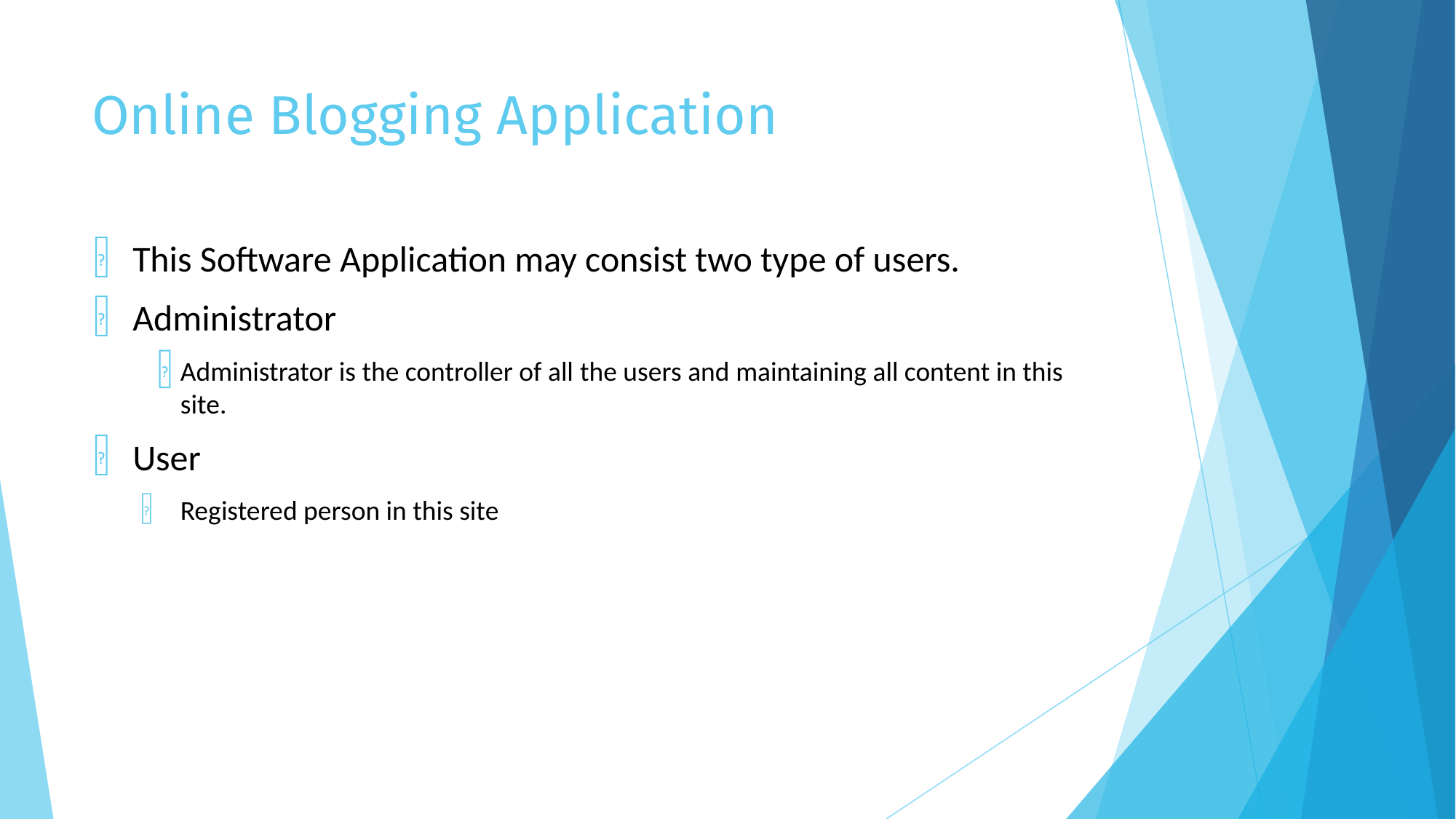

# Online Blogging Application
This Software Application may consist two type of users.
Administrator
Administrator is the controller of all the users and maintaining all content in this site.
User
Registered person in this site